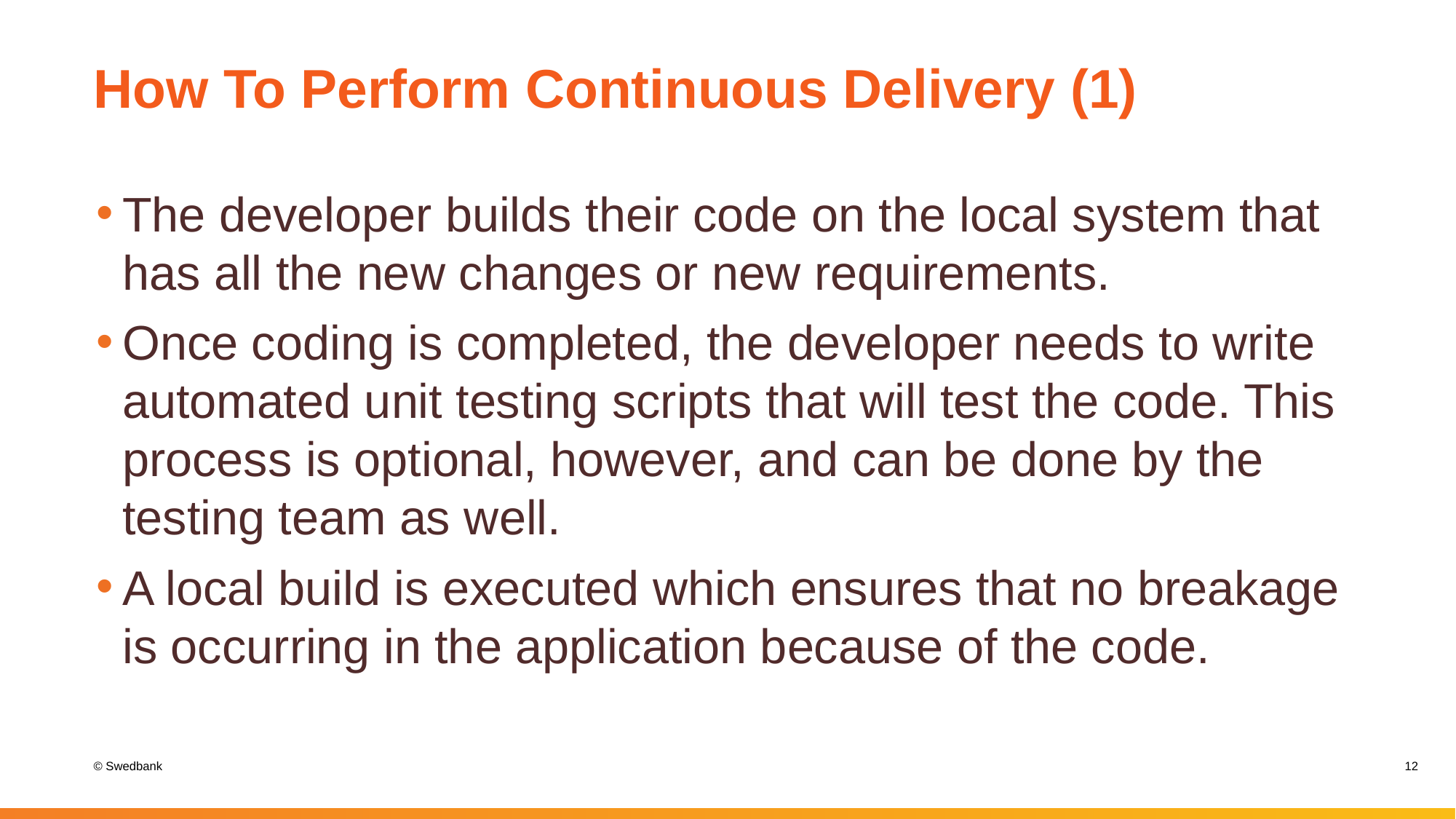

# How To Perform Continuous Delivery (1)
The developer builds their code on the local system that has all the new changes or new requirements.
Once coding is completed, the developer needs to write automated unit testing scripts that will test the code. This process is optional, however, and can be done by the testing team as well.
A local build is executed which ensures that no breakage is occurring in the application because of the code.

12